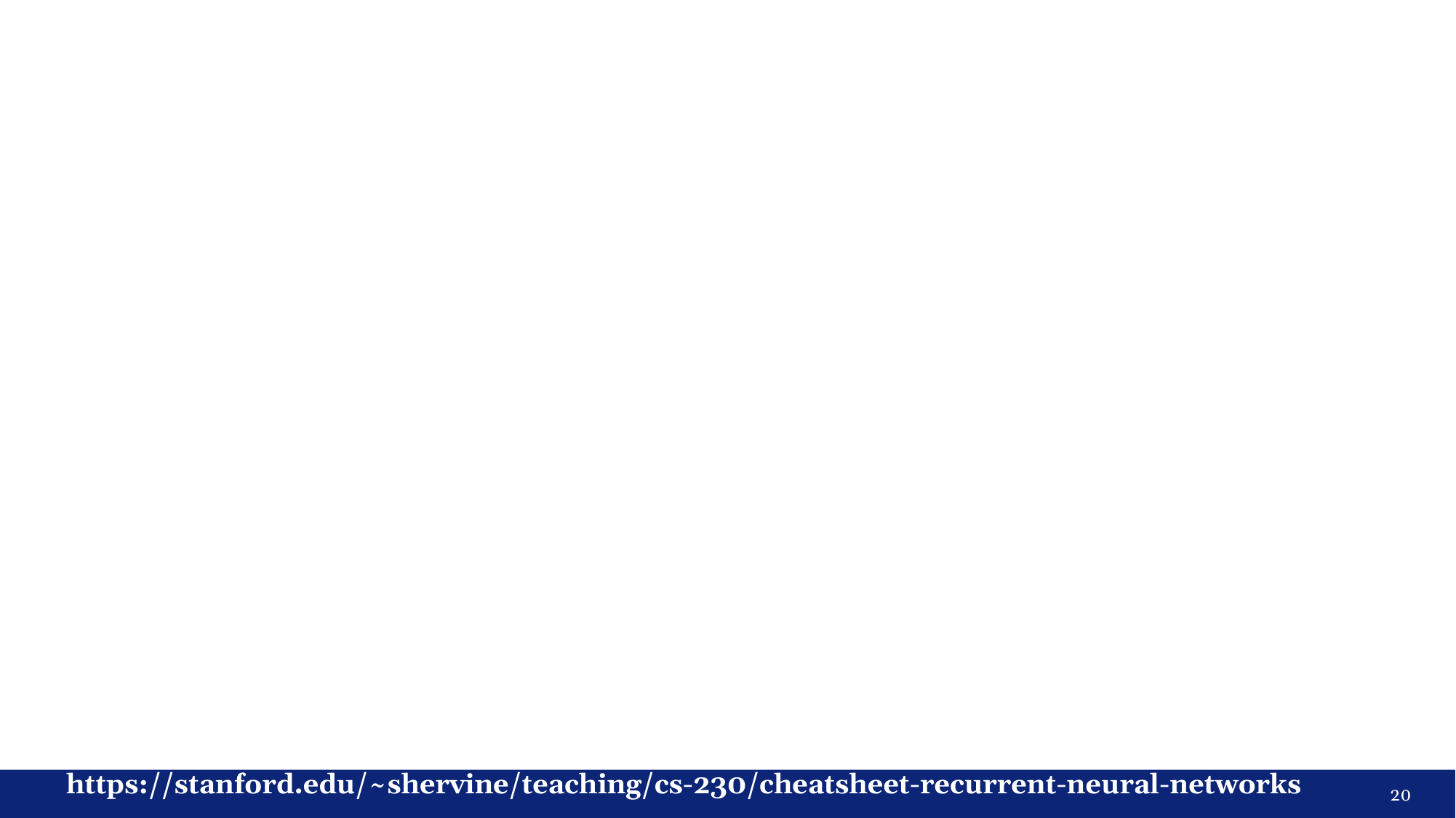

# References: Original paper :- https://arxiv.org/abs/1910.10950 Others: https://arxiv.org/pdf/1904.06828.pdf https://arxiv.org/abs/1512.06612 https://www.aclweb.org/anthology/P18-1153.pdf https://www.researchgate.net/publication/220356042_The_Construction_of_a_Pun_Generator_for_Language_Skills_Development/link/09e415112f7cbd67f0000000/download Blogs and Repositories : https://towardsdatascience.com/illustrated-guide-to-recurrent-neural-networks-79e5eb8049c9 https://towardsdatascience.com/illustrated-guide-to-lstms-and-gru-s-a-step-by-step-explanation-44e9eb85bf21 https://towardsdatascience.com/illustrated-guide-to-recurrent-neural-networks-79e5eb8049c9 https://iamtrask.github.io/2015/11/15/anyone-can-code-lstm/ https://machinelearningmastery.com/gentle-introduction-long-short-term-memory-networks-experts/ http://colah.github.io/posts/2015-08-Understanding-LSTMs/ https://towardsdatascience.com/using-deep-learning-to-generate-puns-f000c76026c9 Some images taken from blogs have been re-developed by me for clarity. https://stanford.edu/~shervine/teaching/cs-230/cheatsheet-recurrent-neural-networks https://stanford.edu/~shervine/teaching/cs-230/cheatsheet-recurrent-neural-networks